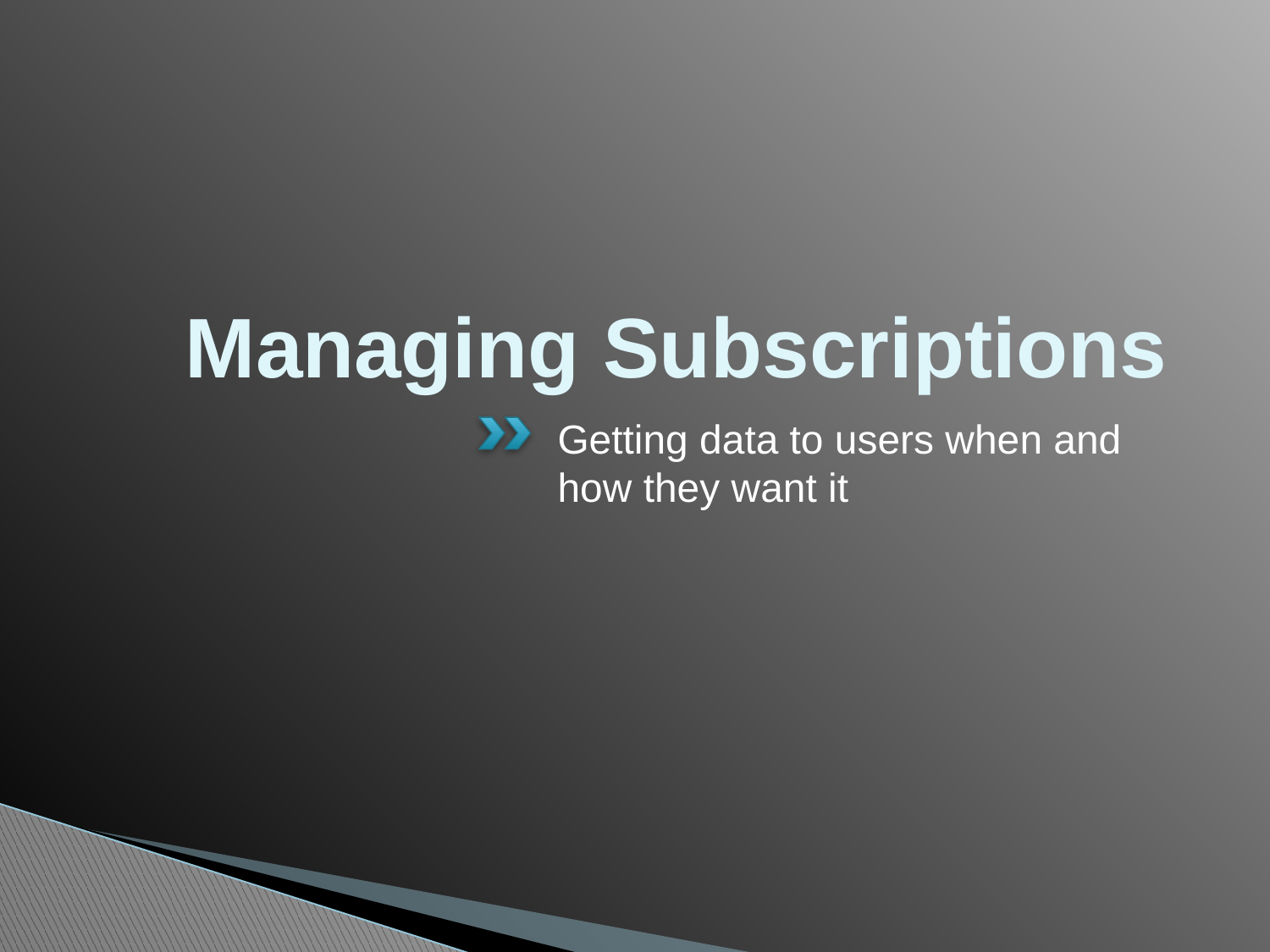

# Managing Subscriptions
Getting data to users when and how they want it